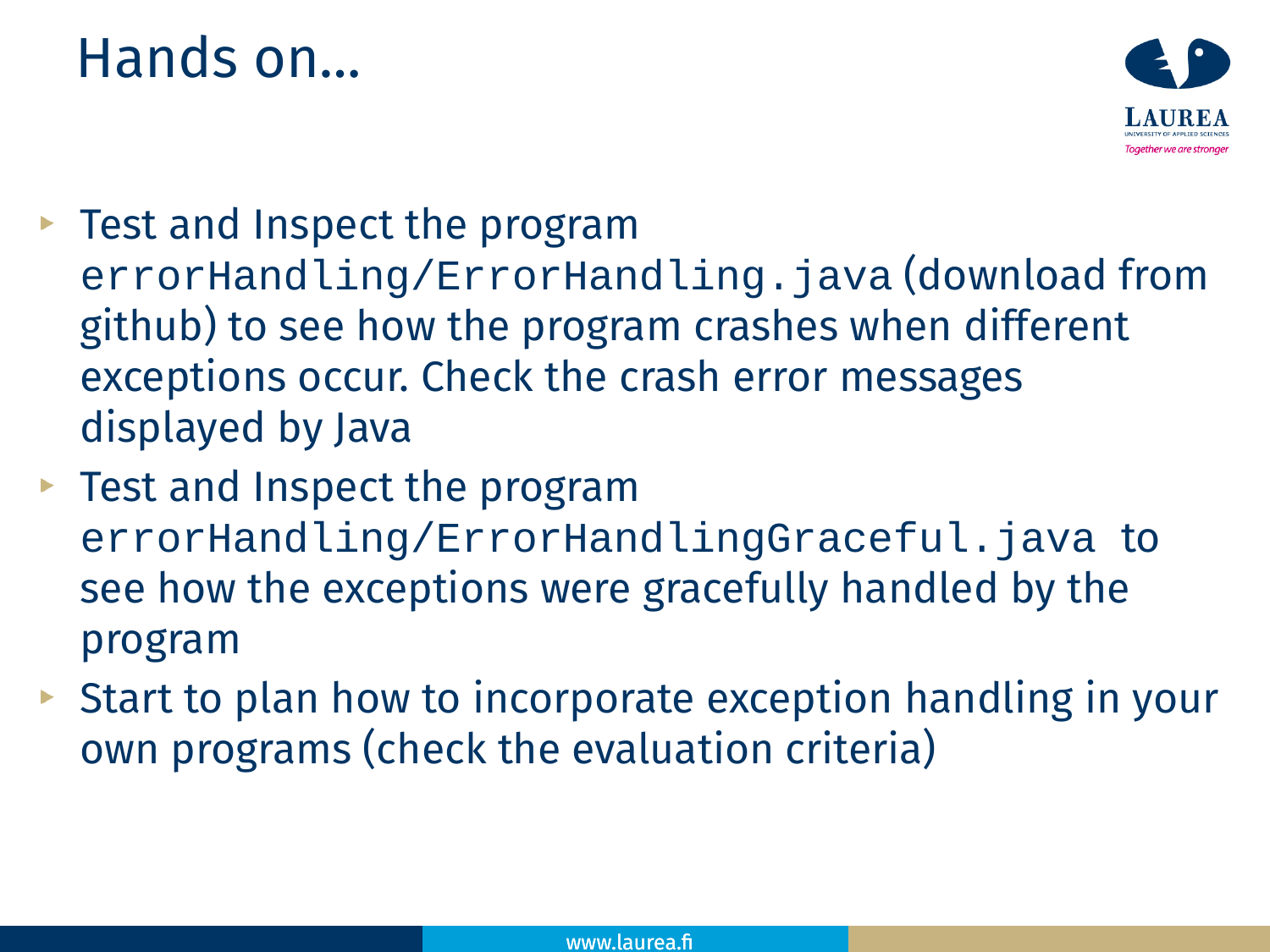

# Hands on…
Test and Inspect the program errorHandling/ErrorHandling.java (download from github) to see how the program crashes when different exceptions occur. Check the crash error messages displayed by Java
Test and Inspect the program errorHandling/ErrorHandlingGraceful.java to see how the exceptions were gracefully handled by the program
Start to plan how to incorporate exception handling in your own programs (check the evaluation criteria)